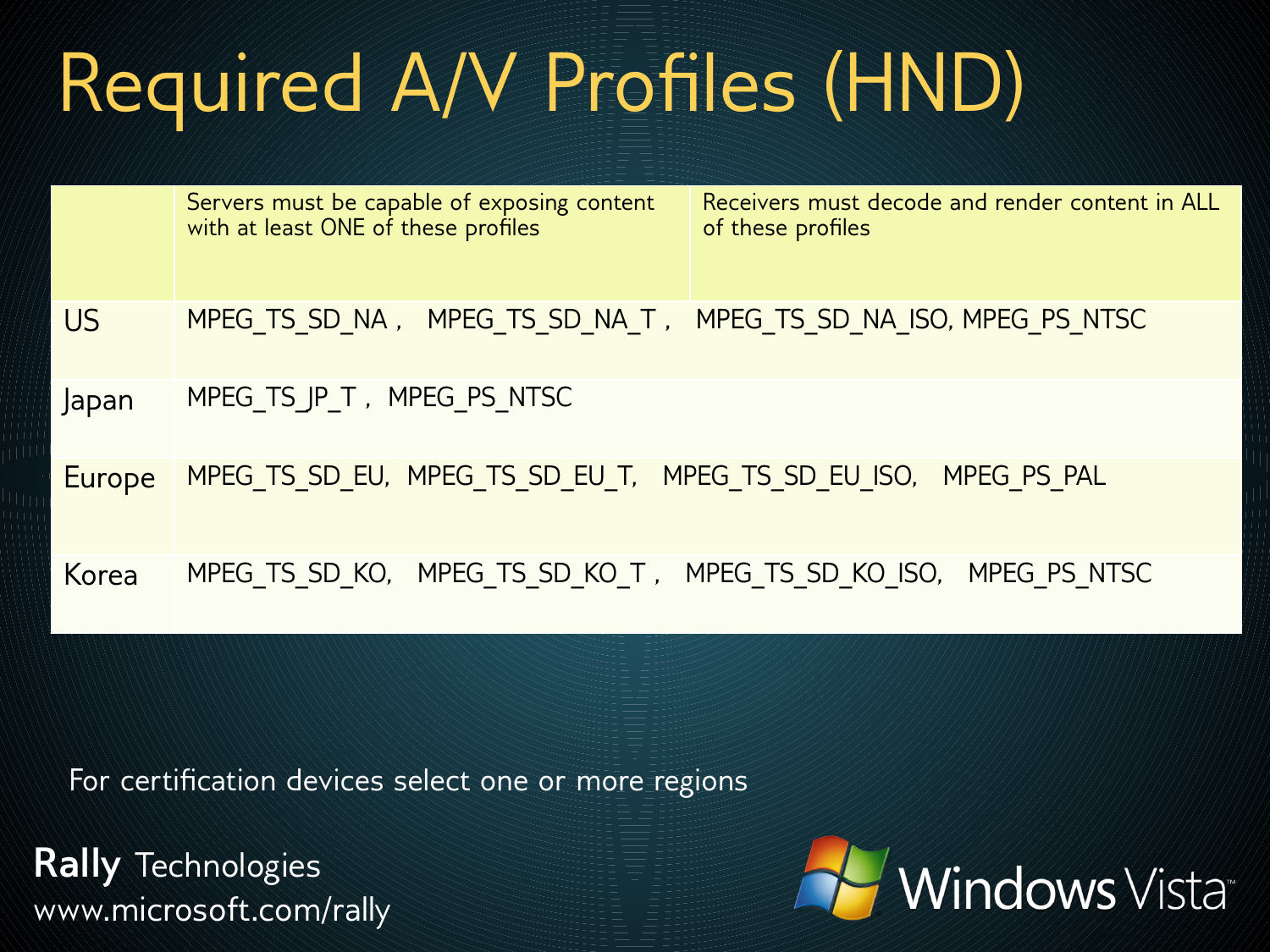

# Required A/V Profiles (HND)
|  | Servers must be capable of exposing content with at least ONE of these profiles | Receivers must decode and render content in ALL of these profiles |
| --- | --- | --- |
| US | MPEG\_TS\_SD\_NA , MPEG\_TS\_SD\_NA\_T , MPEG\_TS\_SD\_NA\_ISO, MPEG\_PS\_NTSC |  |
| Japan | MPEG\_TS\_JP\_T , MPEG\_PS\_NTSC |  |
| Europe | MPEG\_TS\_SD\_EU, MPEG\_TS\_SD\_EU\_T, MPEG\_TS\_SD\_EU\_ISO, MPEG\_PS\_PAL |  |
| Korea | MPEG\_TS\_SD\_KO, MPEG\_TS\_SD\_KO\_T , MPEG\_TS\_SD\_KO\_ISO, MPEG\_PS\_NTSC |  |
For certification devices select one or more regions